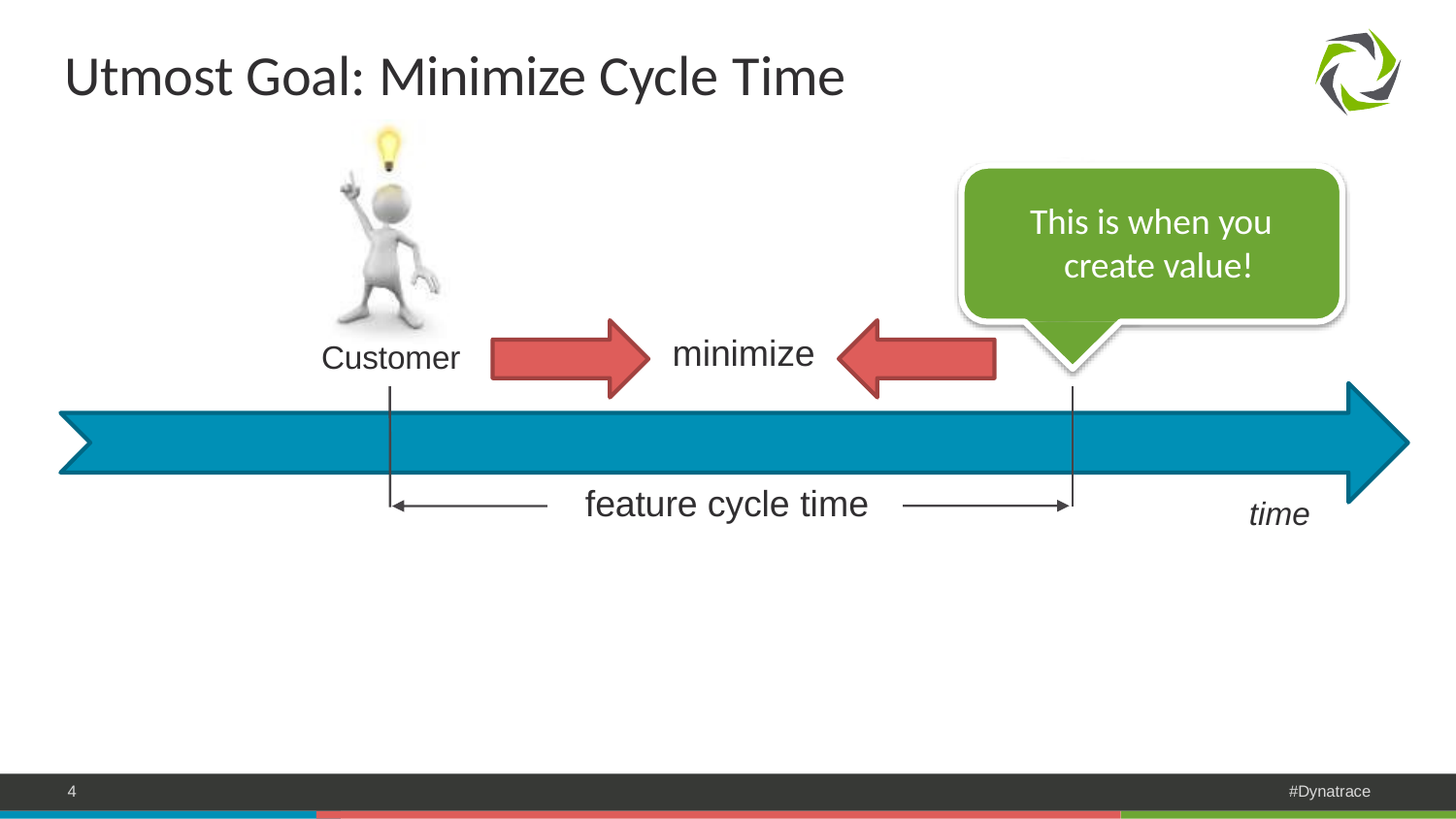

# Utmost Goal: Minimize Cycle Time

This is when you  create value!

minimize
Customer

feature cycle time
time
4
#Dynatrace